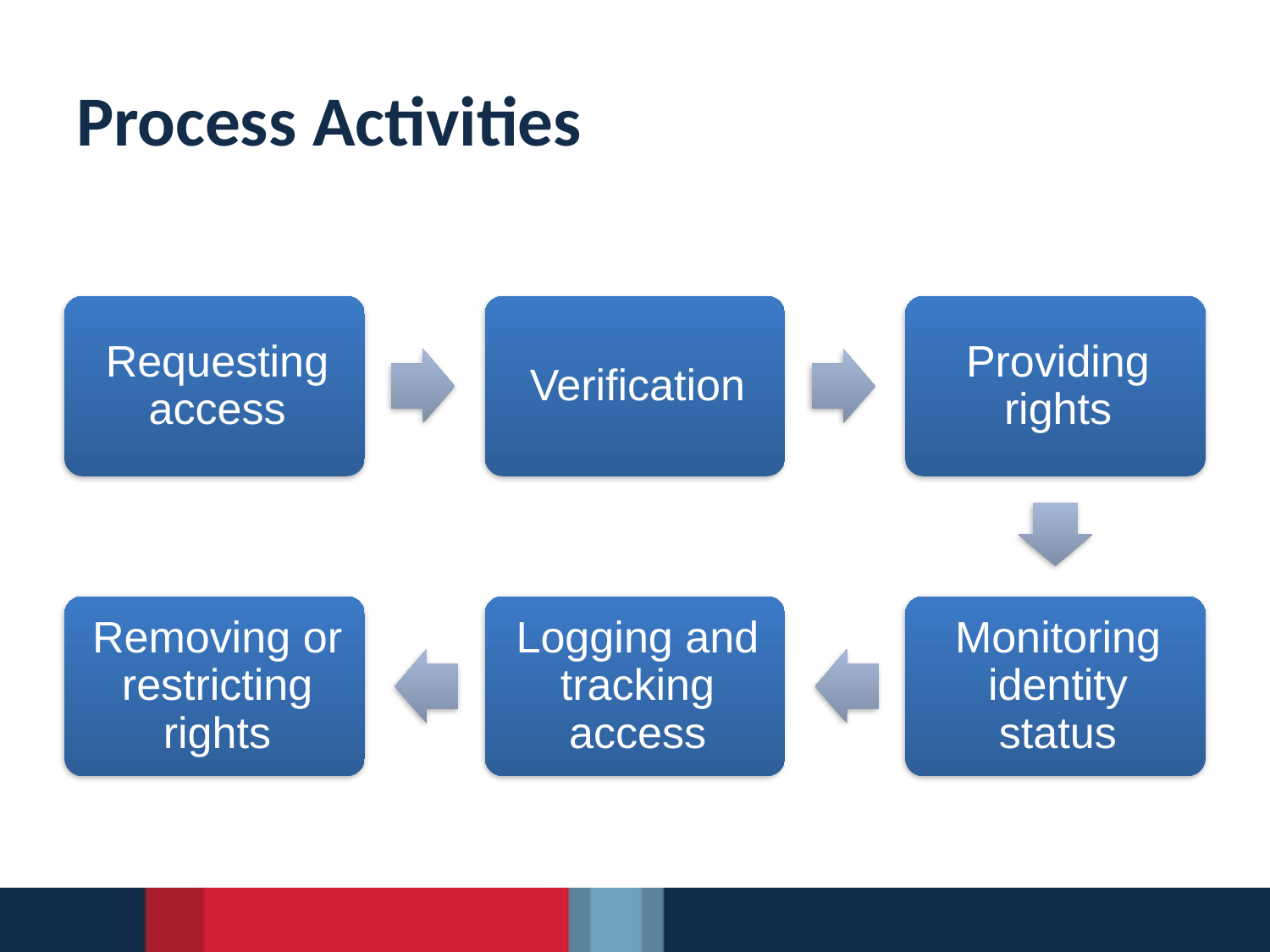

# Process Activities
Requesting access

Verification

Providing rights

Monitoring identity status

Logging and tracking access

Removing or restricting rights